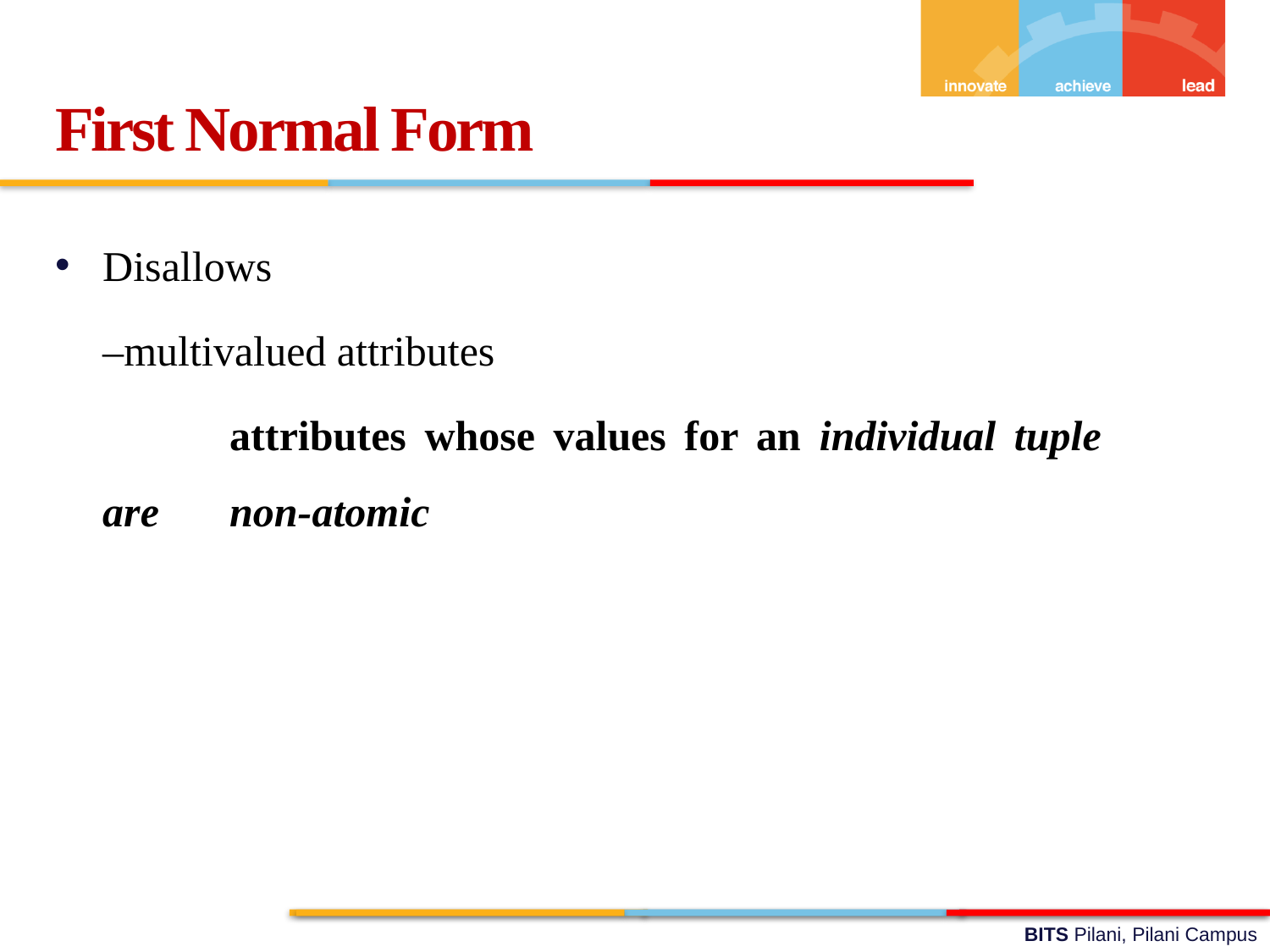

First Normal Form
Disallows
	–multivalued attributes
		attributes whose values for an individual tuple 	are    	non-atomic